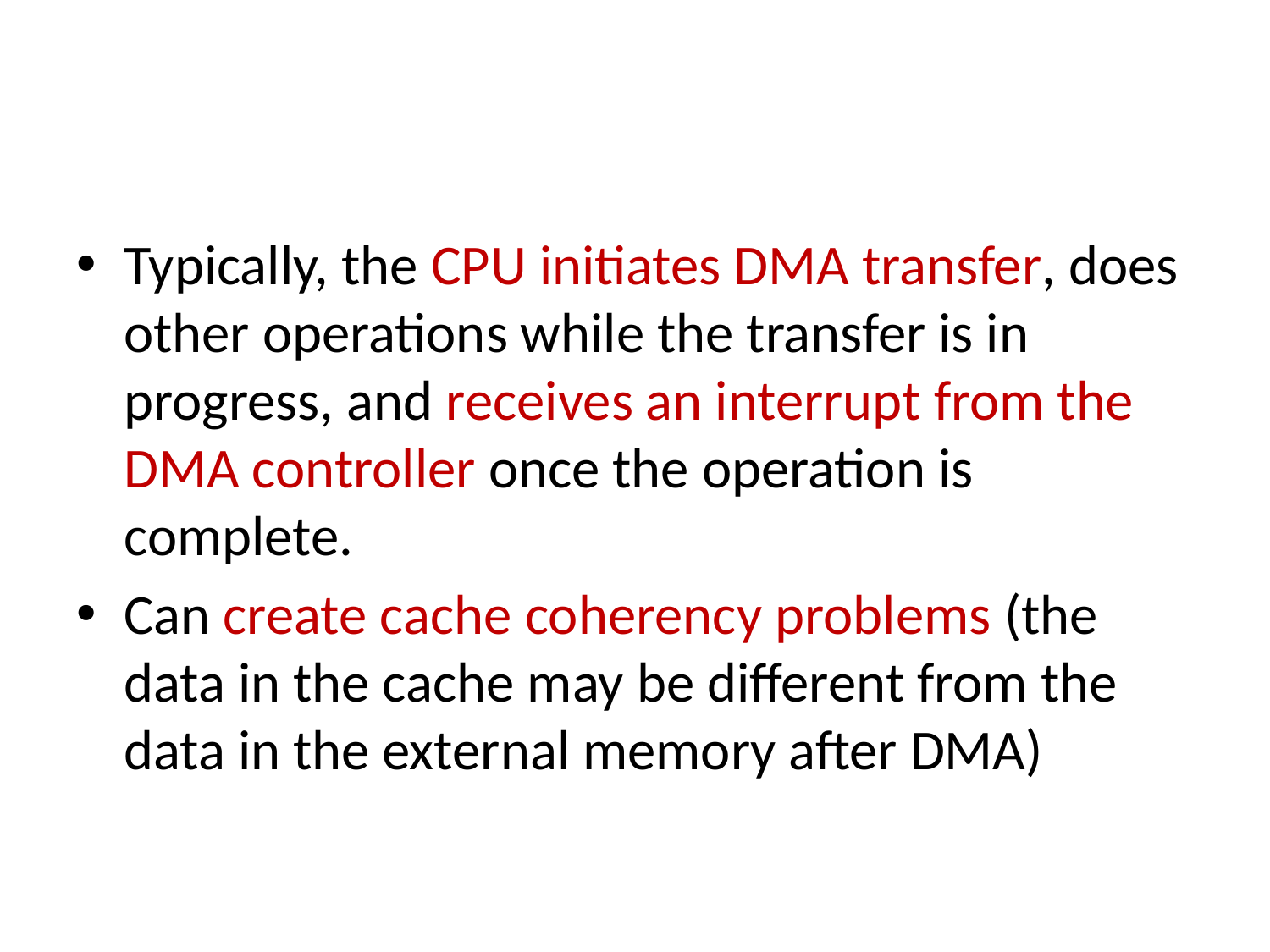

#
Typically, the CPU initiates DMA transfer, does other operations while the transfer is in progress, and receives an interrupt from the DMA controller once the operation is complete.
Can create cache coherency problems (the data in the cache may be different from the data in the external memory after DMA)